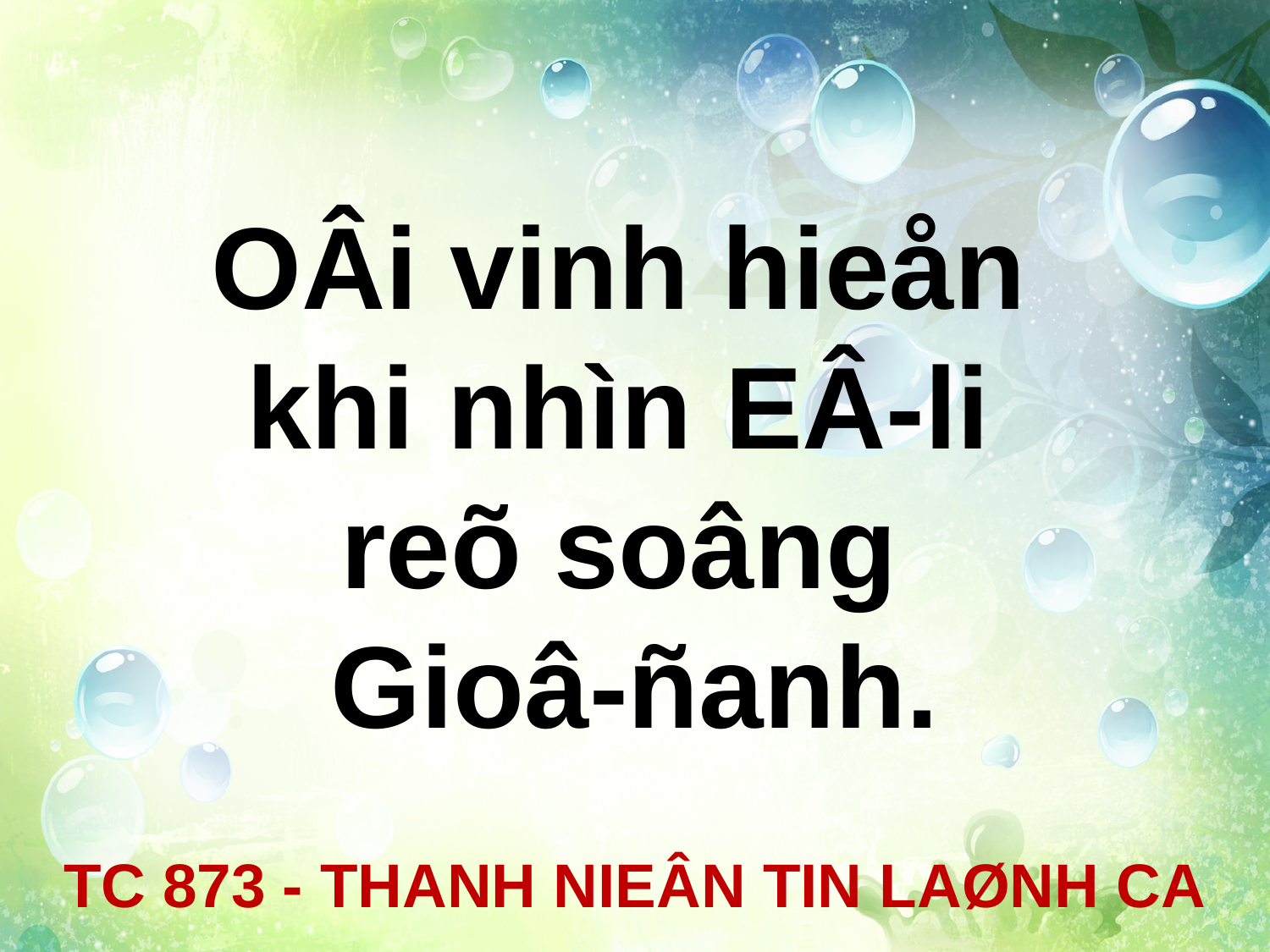

OÂi vinh hieån
khi nhìn EÂ-li
reõ soâng
Gioâ-ñanh.
TC 873 - THANH NIEÂN TIN LAØNH CA